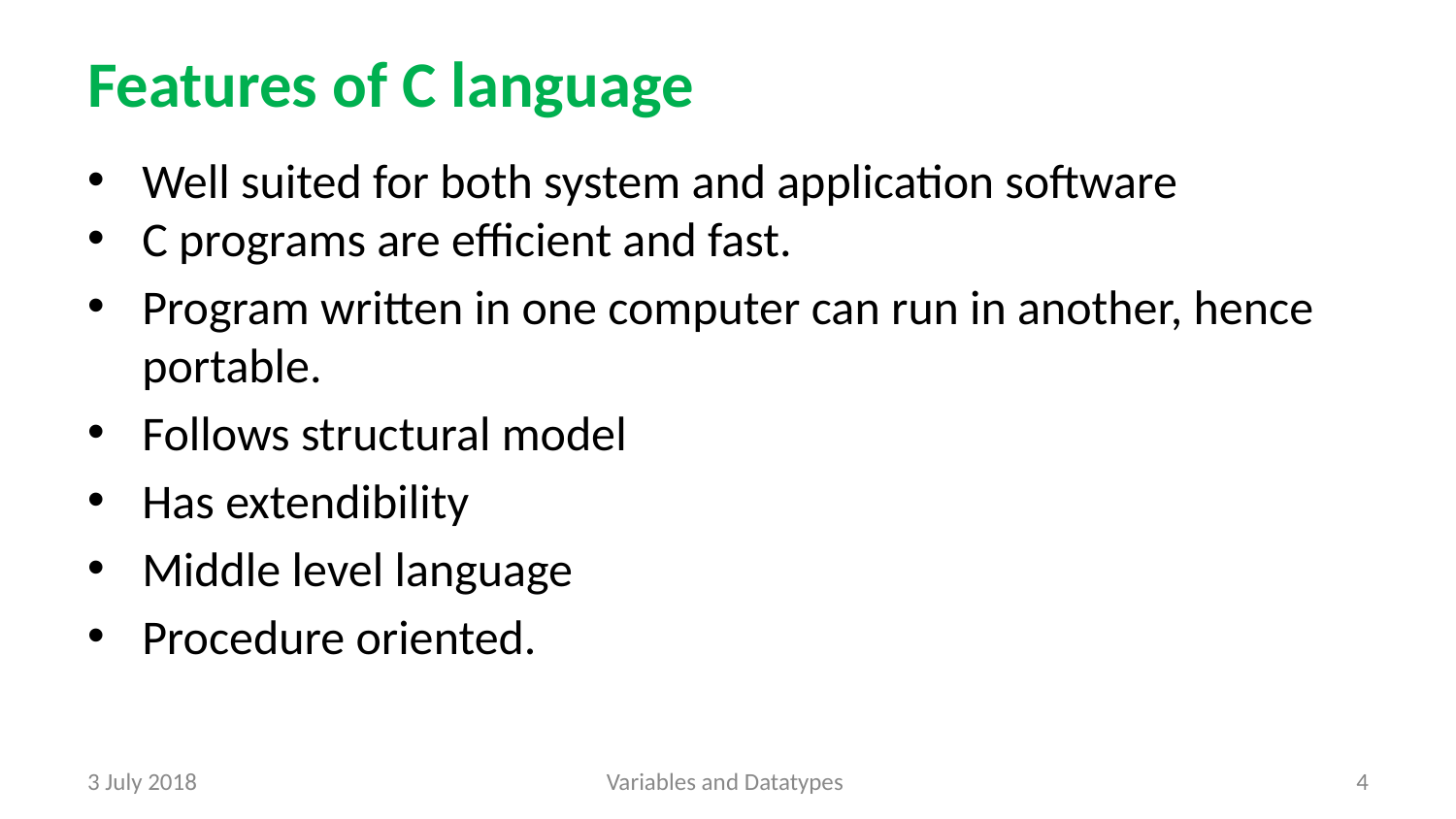

# Features of C language
Well suited for both system and application software
C programs are efficient and fast.
Program written in one computer can run in another, hence portable.
Follows structural model
Has extendibility
Middle level language
Procedure oriented.
3 July 2018
Variables and Datatypes
4